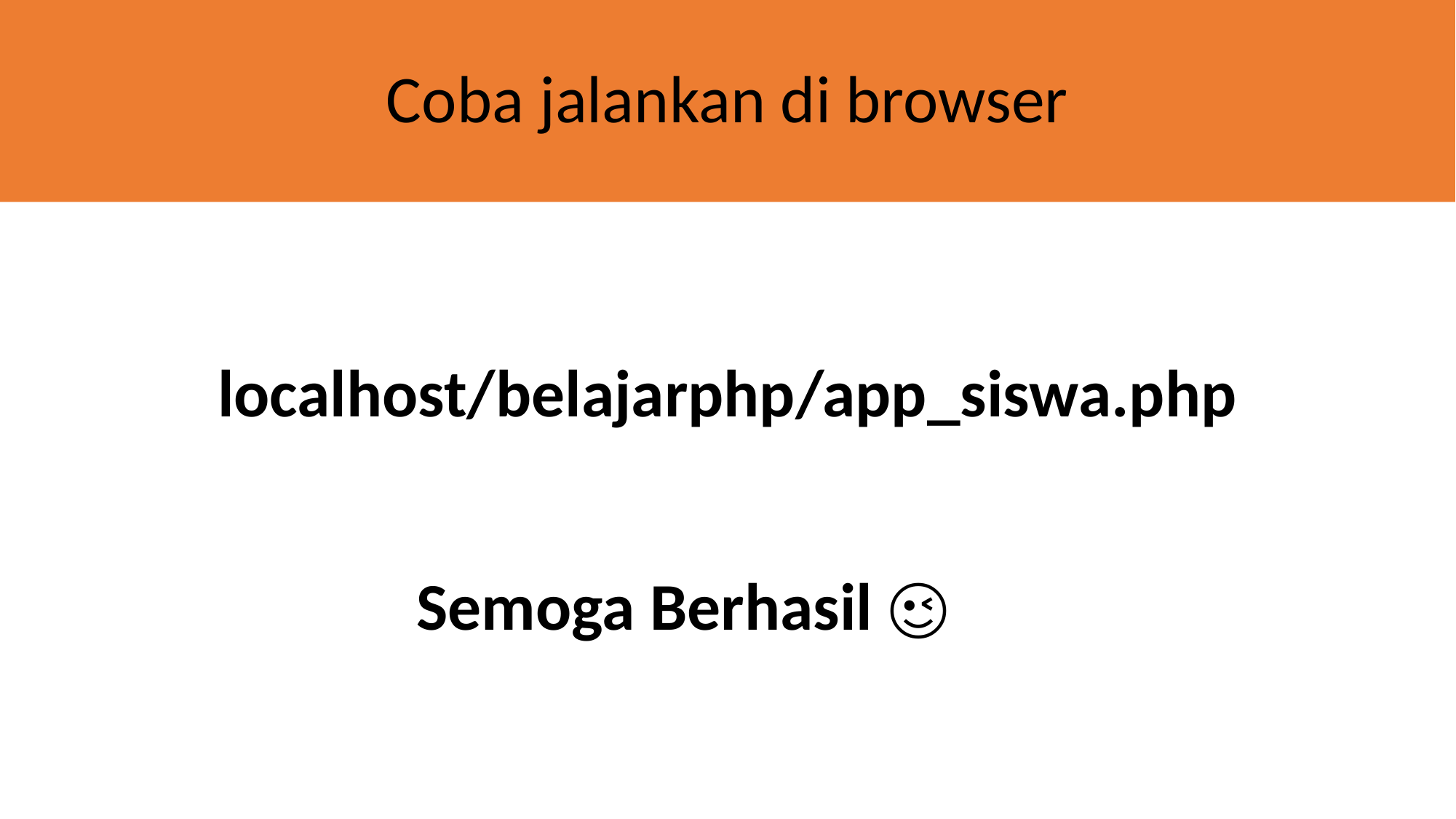

# Coba jalankan di browser
localhost/belajarphp/app_siswa.php
Semoga Berhasil 😉